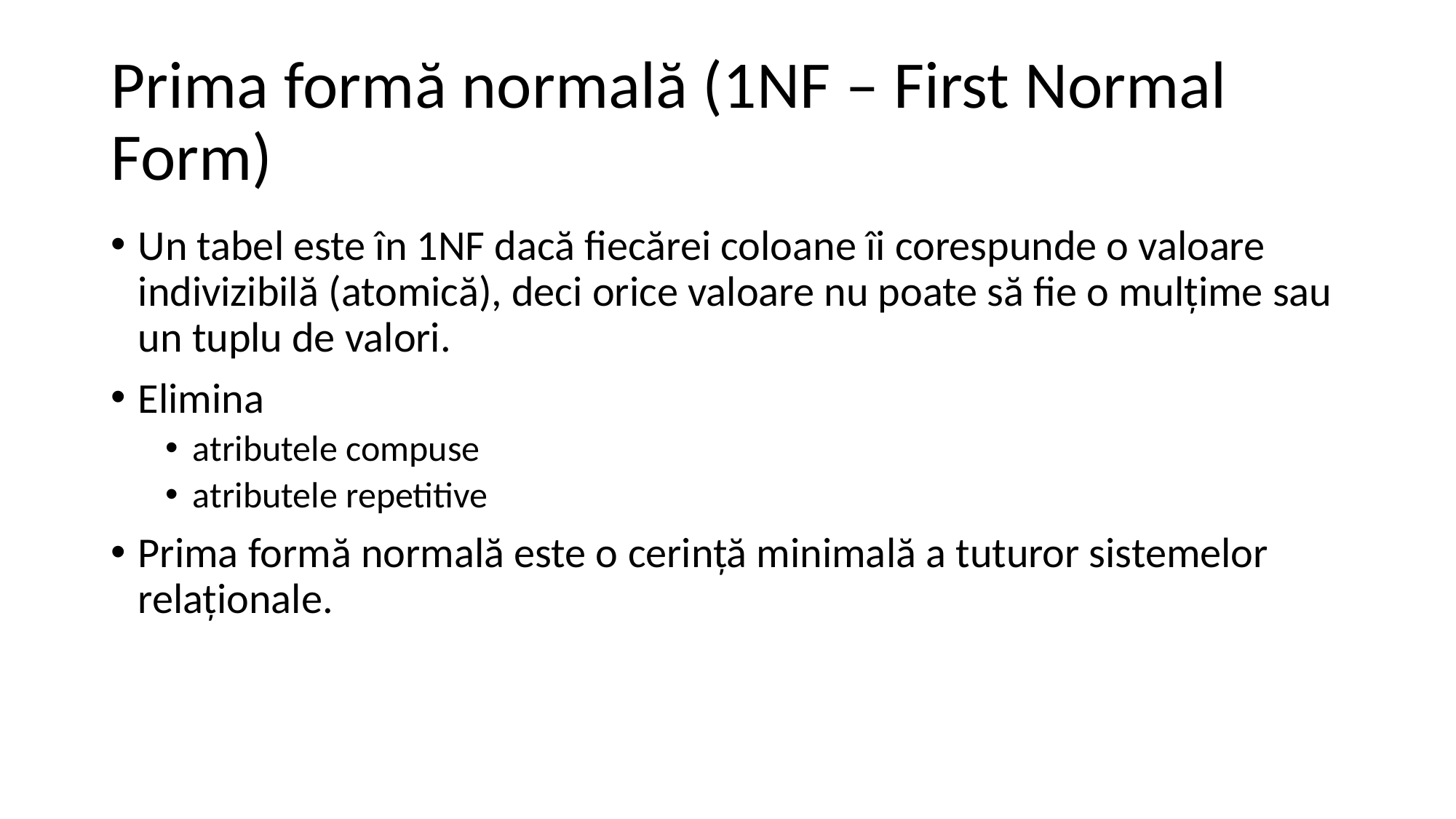

# Prima formă normală (1NF – First Normal Form)
Un tabel este în 1NF dacă fiecărei coloane îi corespunde o valoare indivizibilă (atomică), deci orice valoare nu poate să fie o mulţime sau un tuplu de valori.
Elimina
atributele compuse
atributele repetitive
Prima formă normală este o cerinţă minimală a tuturor sistemelor relaţionale.